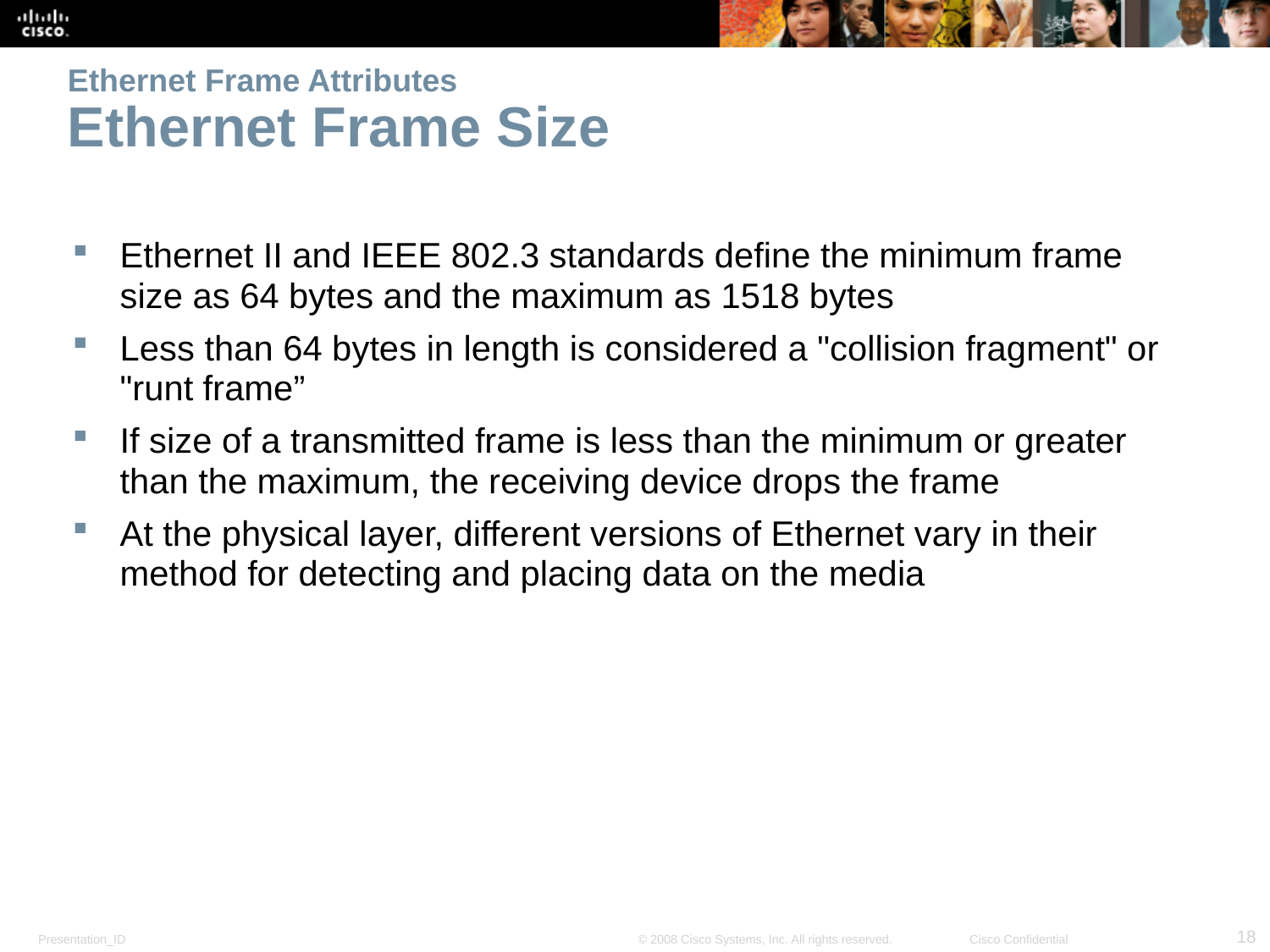

# Ethernet Frame Attributes Ethernet Frame Size
Ethernet II and IEEE 802.3 standards define the minimum frame size as 64 bytes and the maximum as 1518 bytes
Less than 64 bytes in length is considered a "collision fragment" or "runt frame”
If size of a transmitted frame is less than the minimum or greater than the maximum, the receiving device drops the frame
At the physical layer, different versions of Ethernet vary in their method for detecting and placing data on the media